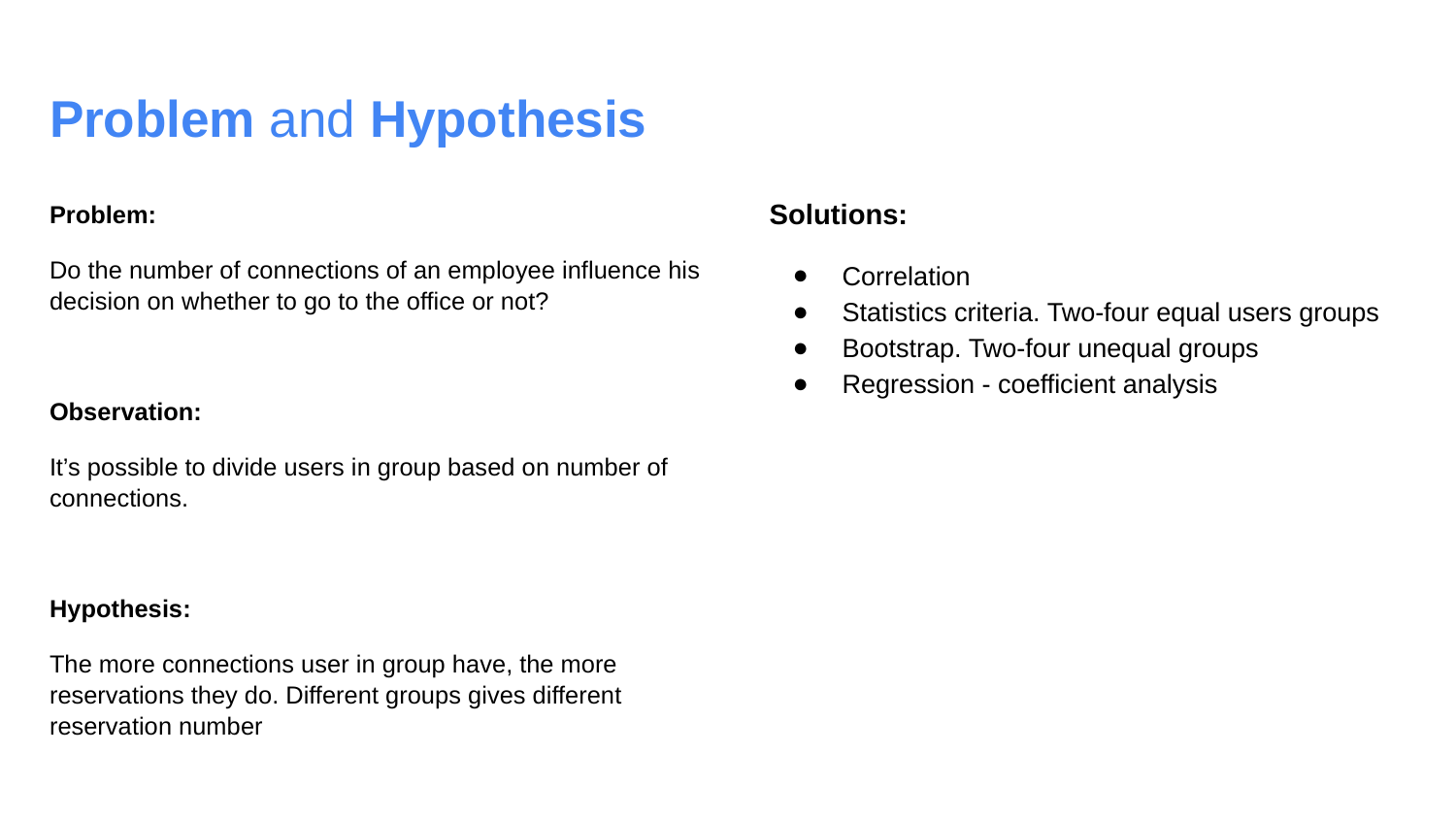

# Problem and Hypothesis
Solutions:
Correlation
Statistics criteria. Two-four equal users groups
Bootstrap. Two-four unequal groups
Regression - coefficient analysis

Problem:
Do the number of connections of an employee influence his decision on whether to go to the office or not?

Observation:
It’s possible to divide users in group based on number of connections.

Hypothesis:
The more connections user in group have, the more reservations they do. Different groups gives different reservation number